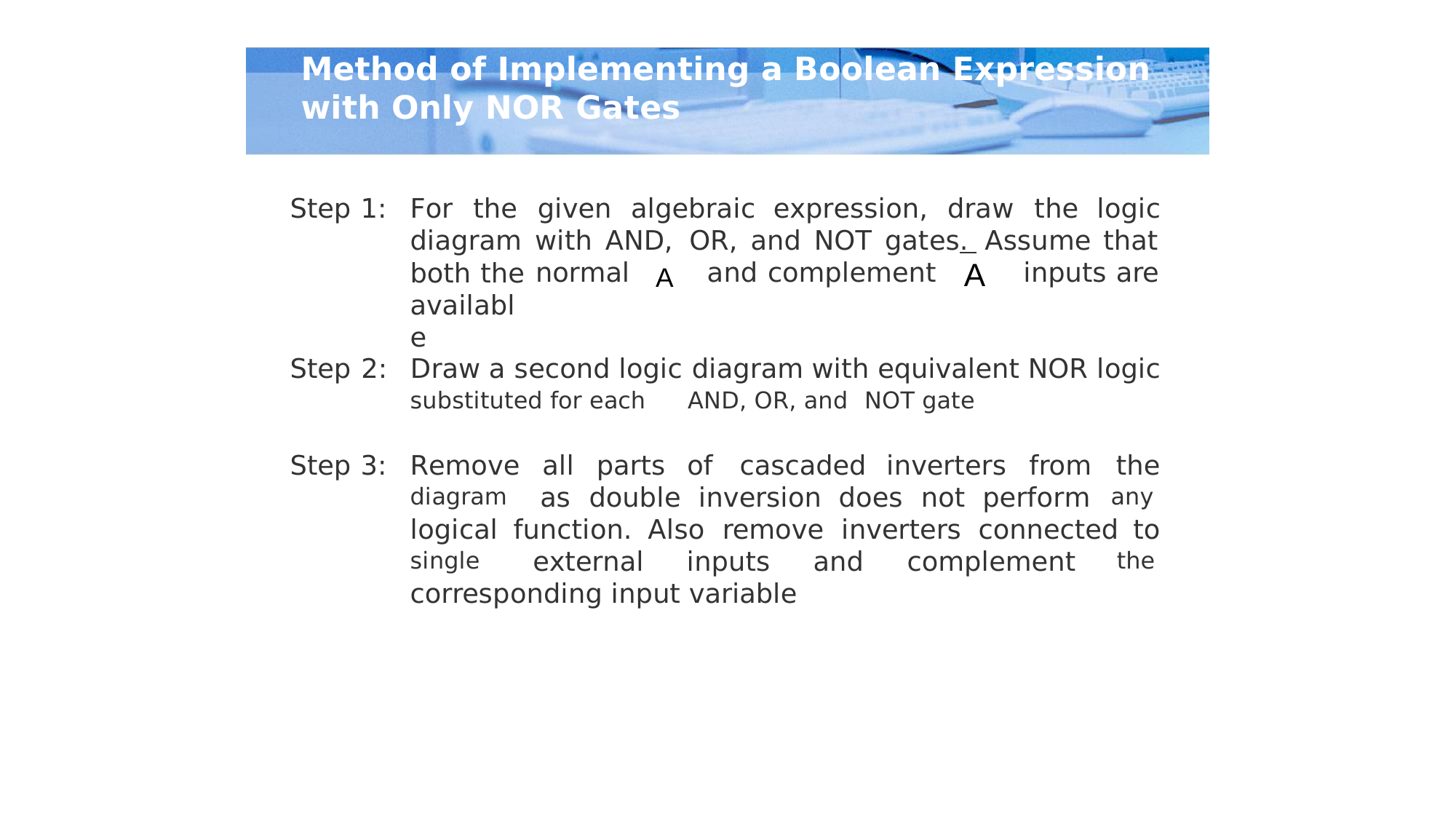

Method of Implementing a Boolean Expression with Only NOR Gates
Step
1:
For
the
given
algebraic
expression,
draw
the  logic
diagram
both the available
with AND,
OR, and NOT gates. Assume that

normal
and complement
inputs are
A
A
Step
2:
Draw a second logic
substituted for each
diagram with equivalent NOR logic
AND, OR, and NOT gate
Step
3:
Remove
diagram
all  parts  of
cascaded
inverters
from
the
any
as
double
inversion does
not  perform
logical
single
function. Also
remove
inverters
connected
to
the
external
inputs
and
complement
corresponding input variable